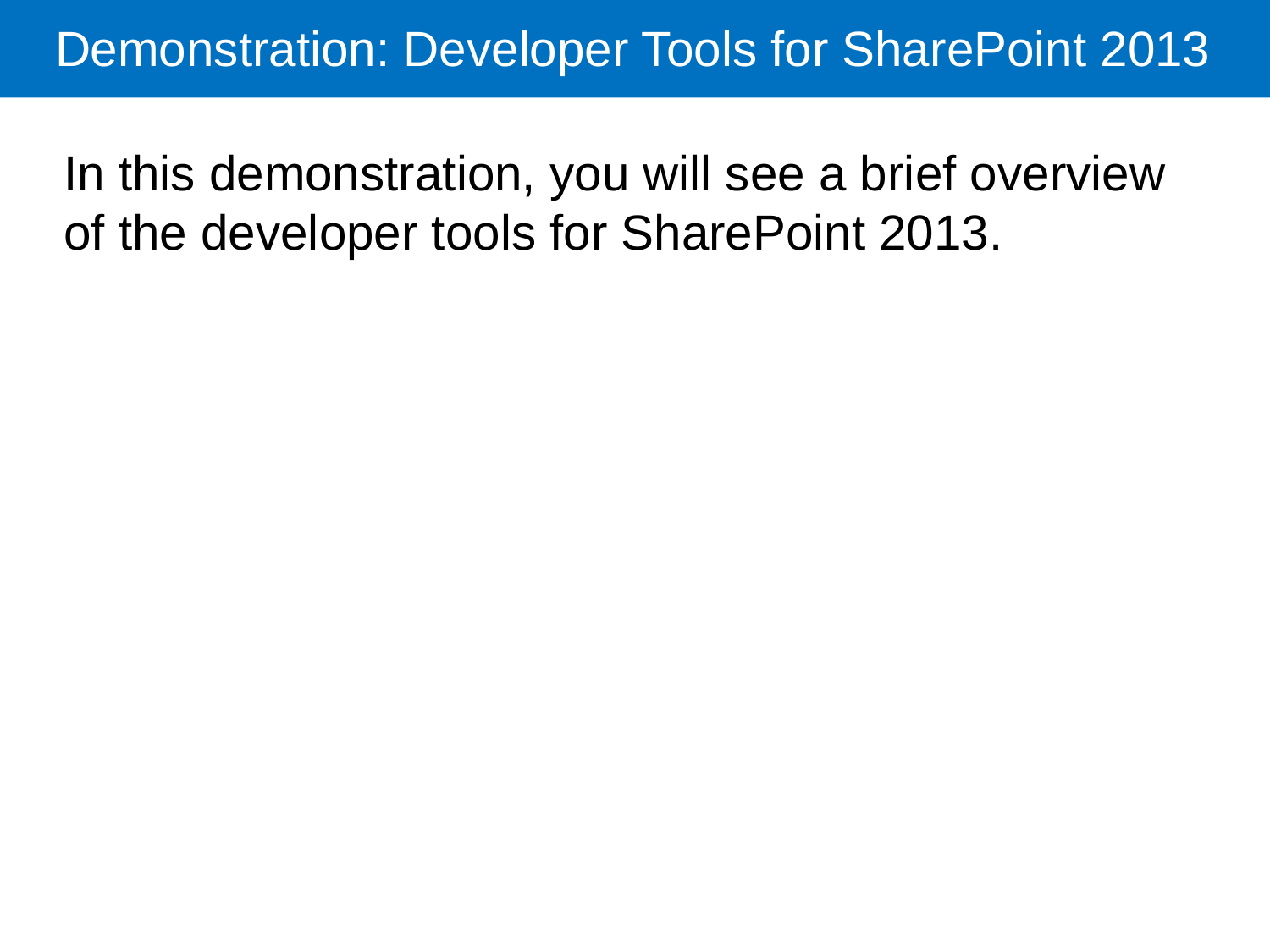

# Demonstration: Developer Tools for SharePoint 2013
In this demonstration, you will see a brief overview of the developer tools for SharePoint 2013.